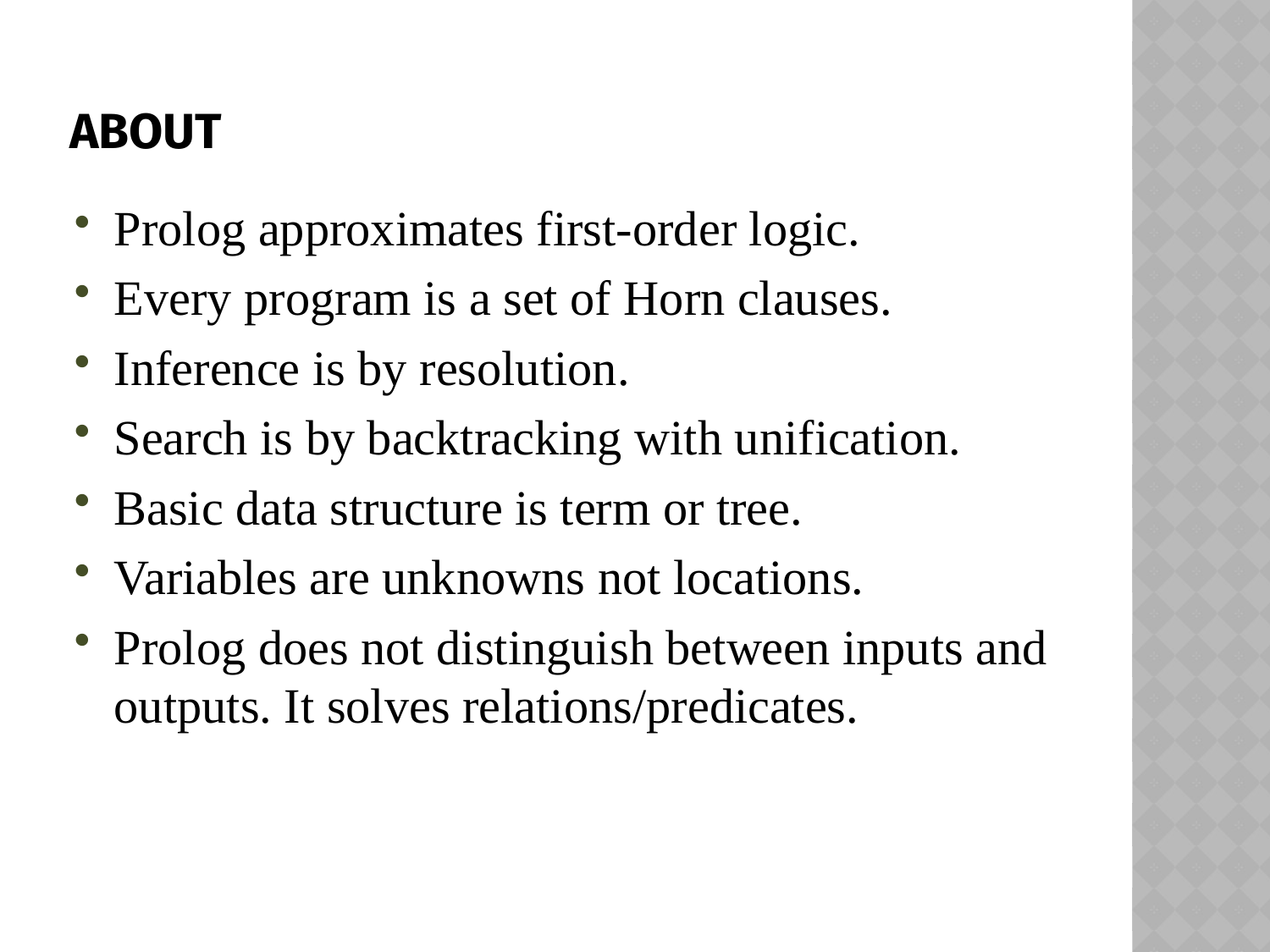

# ABout
Prolog approximates first-order logic.
Every program is a set of Horn clauses.
Inference is by resolution.
Search is by backtracking with unification.
Basic data structure is term or tree.
Variables are unknowns not locations.
Prolog does not distinguish between inputs and outputs. It solves relations/predicates.